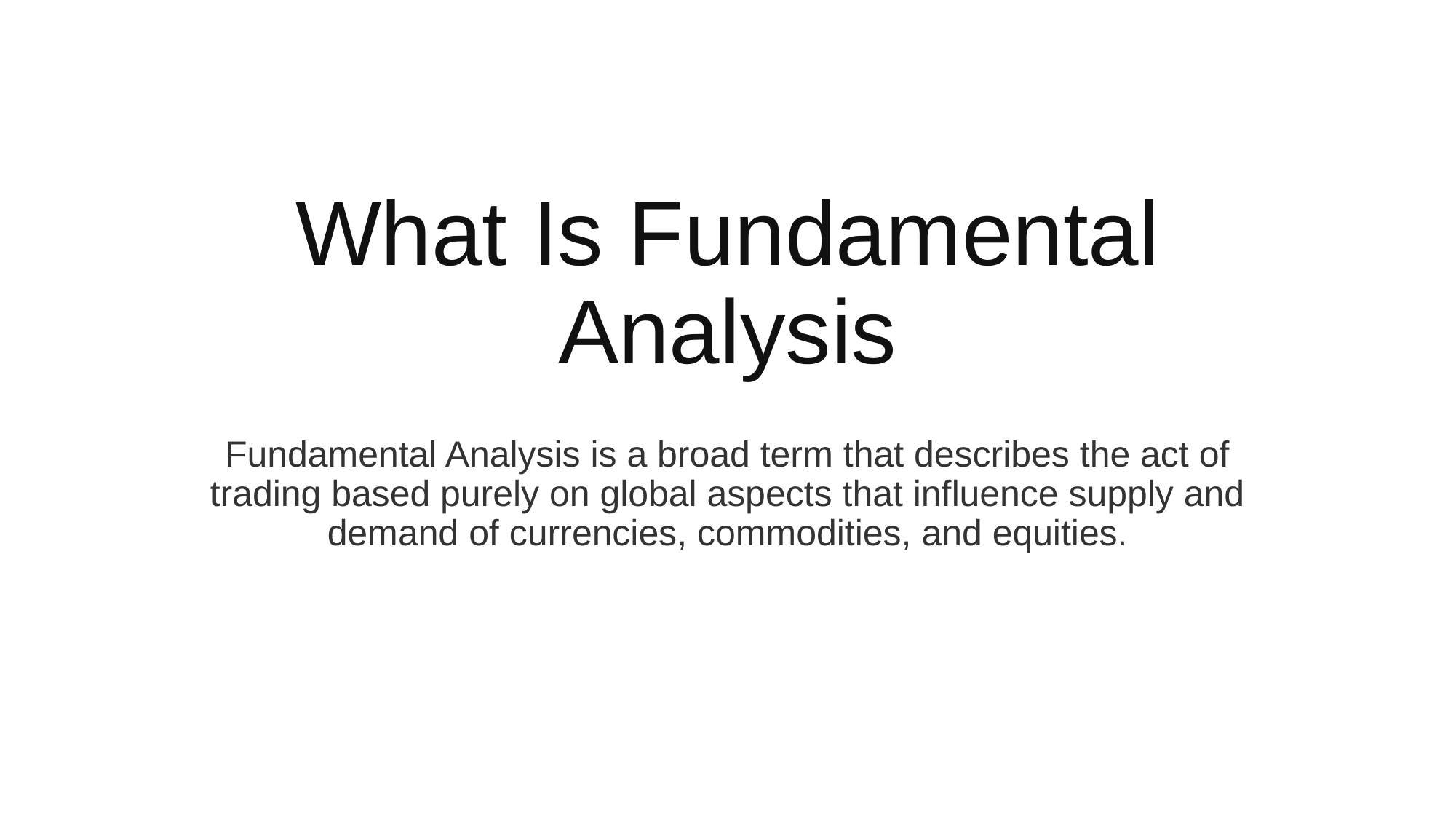

# What Is Fundamental Analysis
Fundamental Analysis is a broad term that describes the act of trading based purely on global aspects that influence supply and demand of currencies, commodities, and equities.